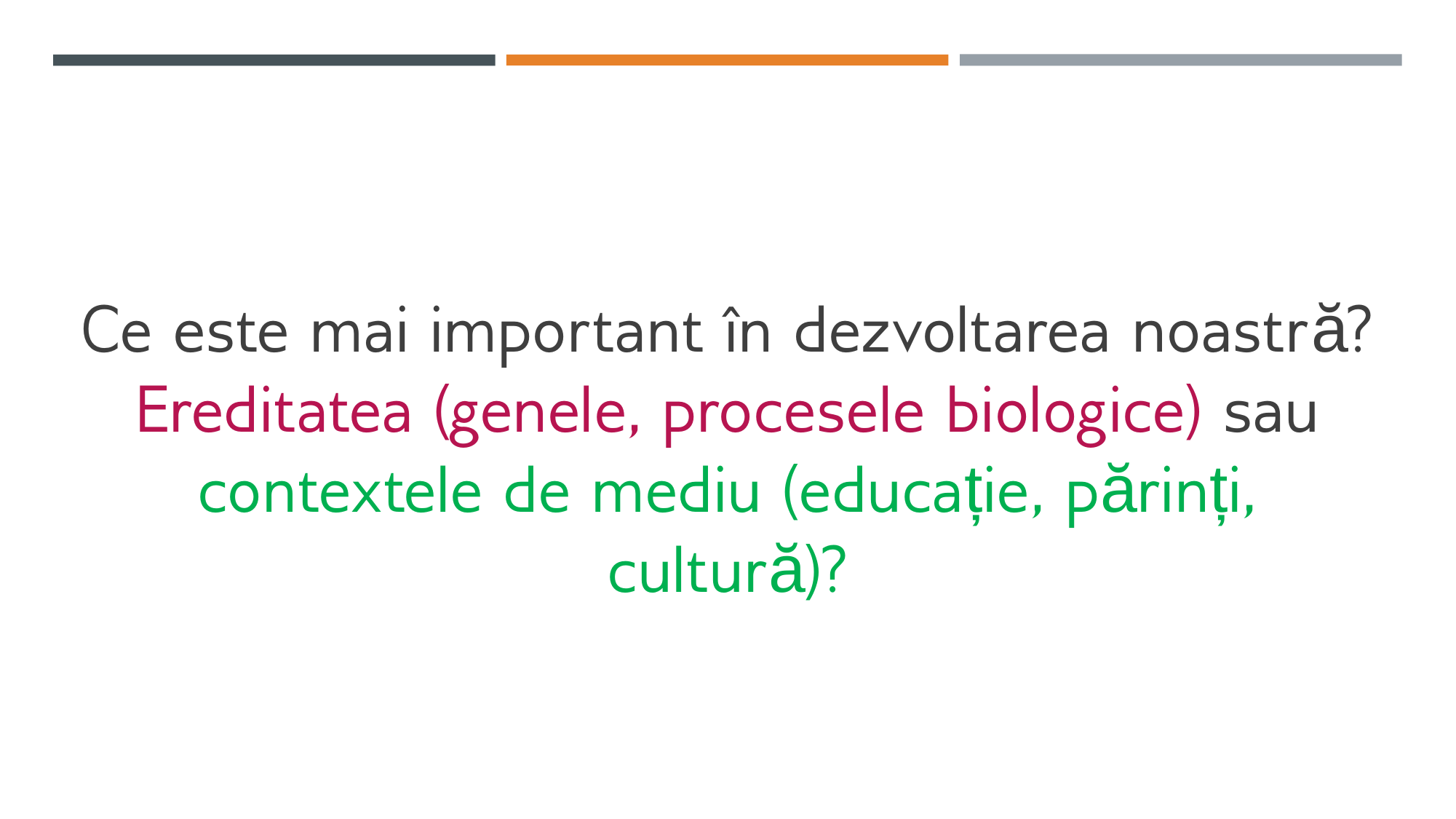

#
Ce este mai important în dezvoltarea noastră? Ereditatea (genele, procesele biologice) sau contextele de mediu (educație, părinți, cultură)?